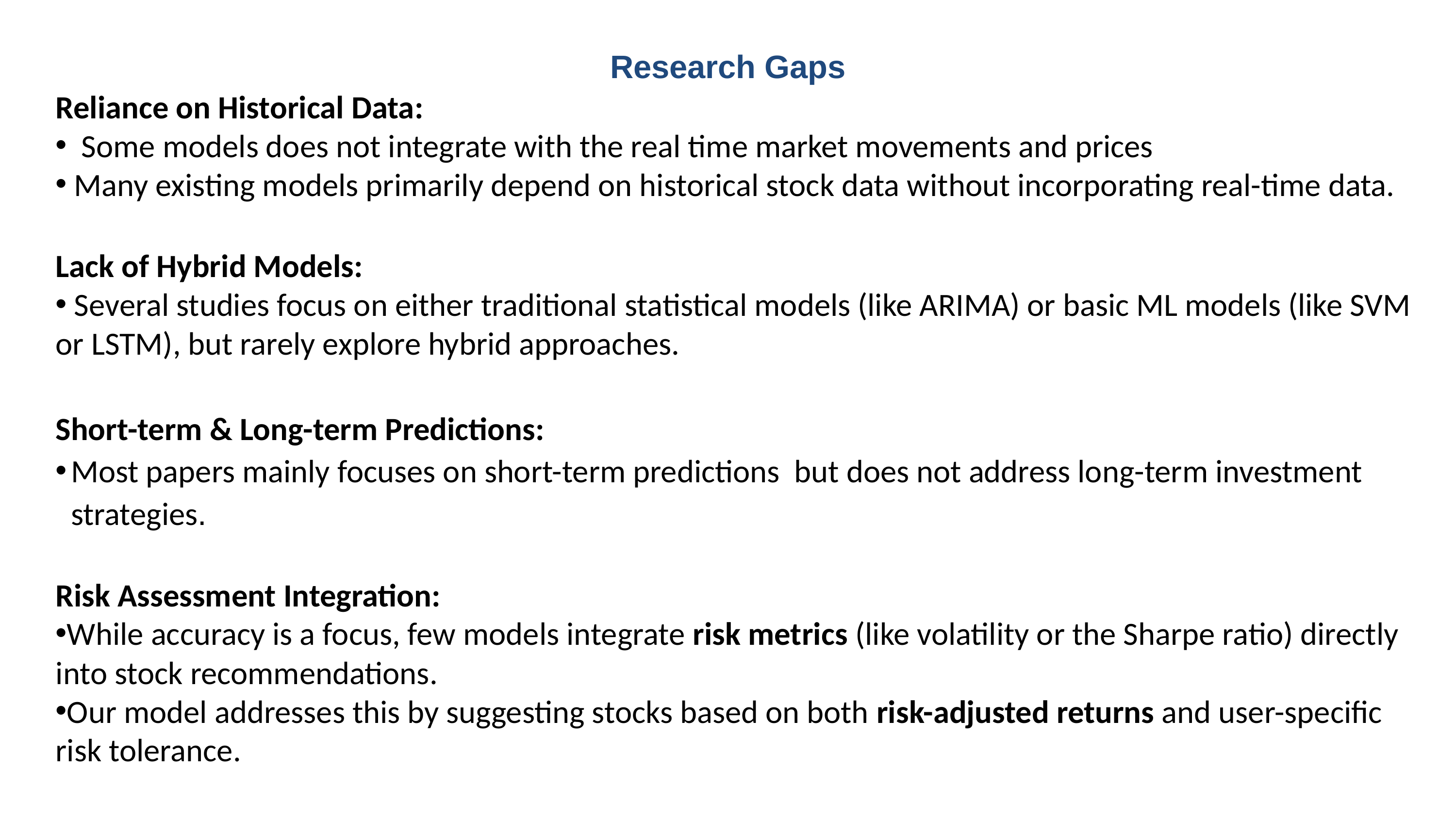

Research Gaps
Reliance on Historical Data:
  Some models does not integrate with the real time market movements and prices
 Many existing models primarily depend on historical stock data without incorporating real-time data.

Lack of Hybrid Models:
 Several studies focus on either traditional statistical models (like ARIMA) or basic ML models (like SVM or LSTM), but rarely explore hybrid approaches.

Short-term & Long-term Predictions:
Most papers mainly focuses on short-term predictions  but does not address long-term investment strategies.

Risk Assessment Integration:
While accuracy is a focus, few models integrate risk metrics (like volatility or the Sharpe ratio) directly into stock recommendations.
Our model addresses this by suggesting stocks based on both risk-adjusted returns and user-specific risk tolerance.